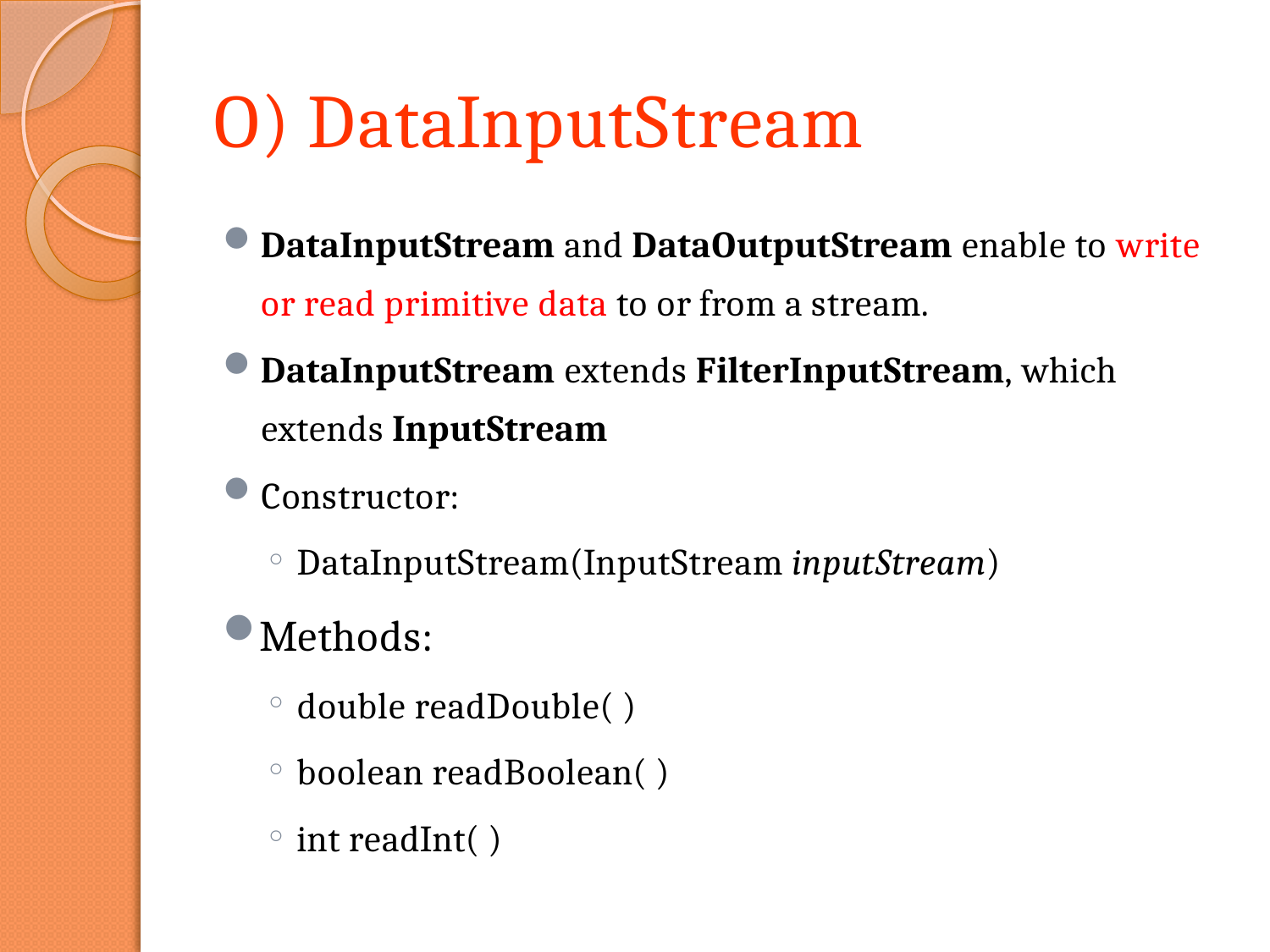

# O) DataInputStream
DataInputStream and DataOutputStream enable to write or read primitive data to or from a stream.
DataInputStream extends FilterInputStream, which extends InputStream
Constructor:
DataInputStream(InputStream inputStream)
Methods:
double readDouble( )
boolean readBoolean( )
int readInt( )